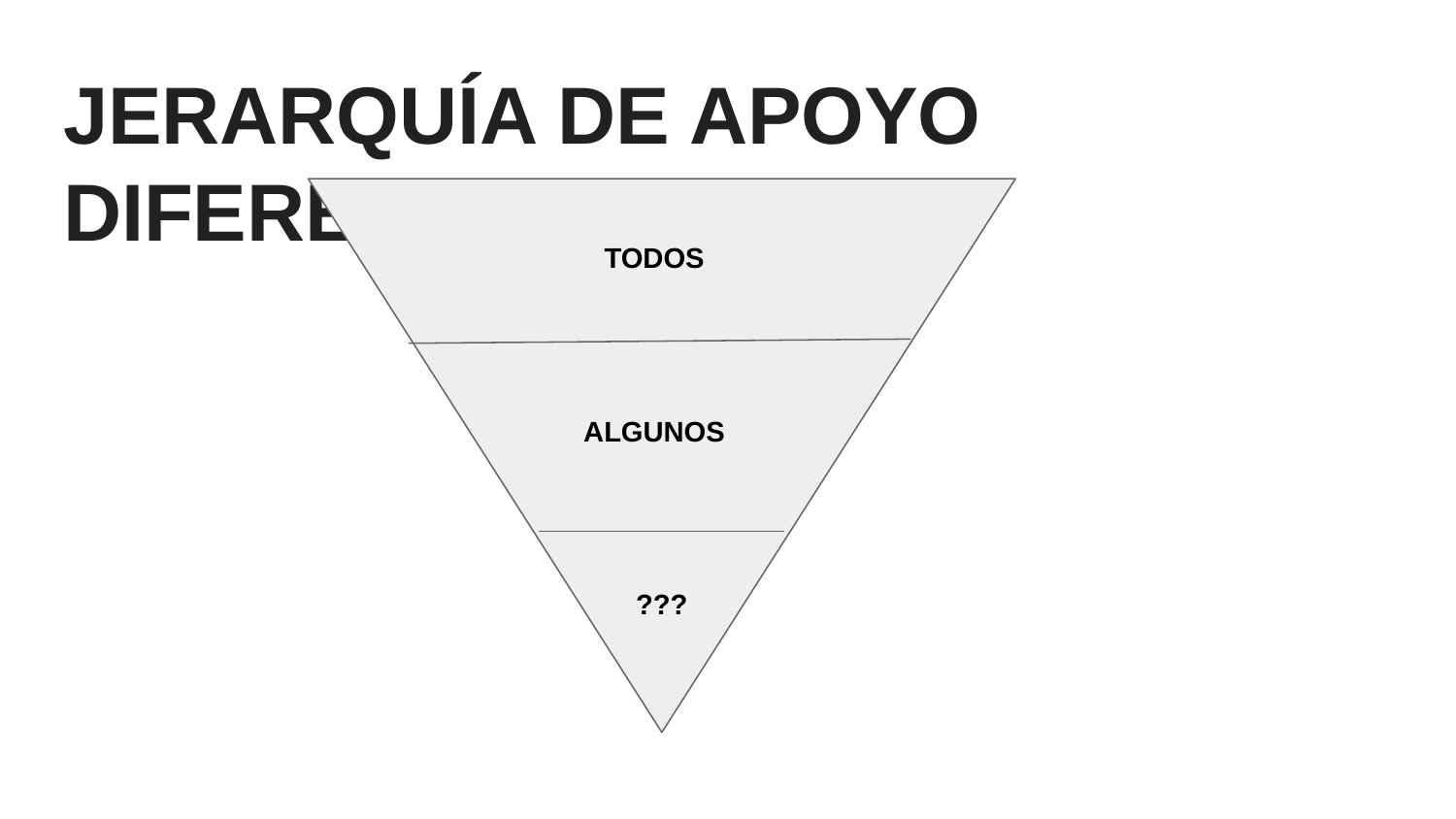

# JERARQUÍA DE APOYO DIFERENCIADO

TODOS
ALGUNOS
???